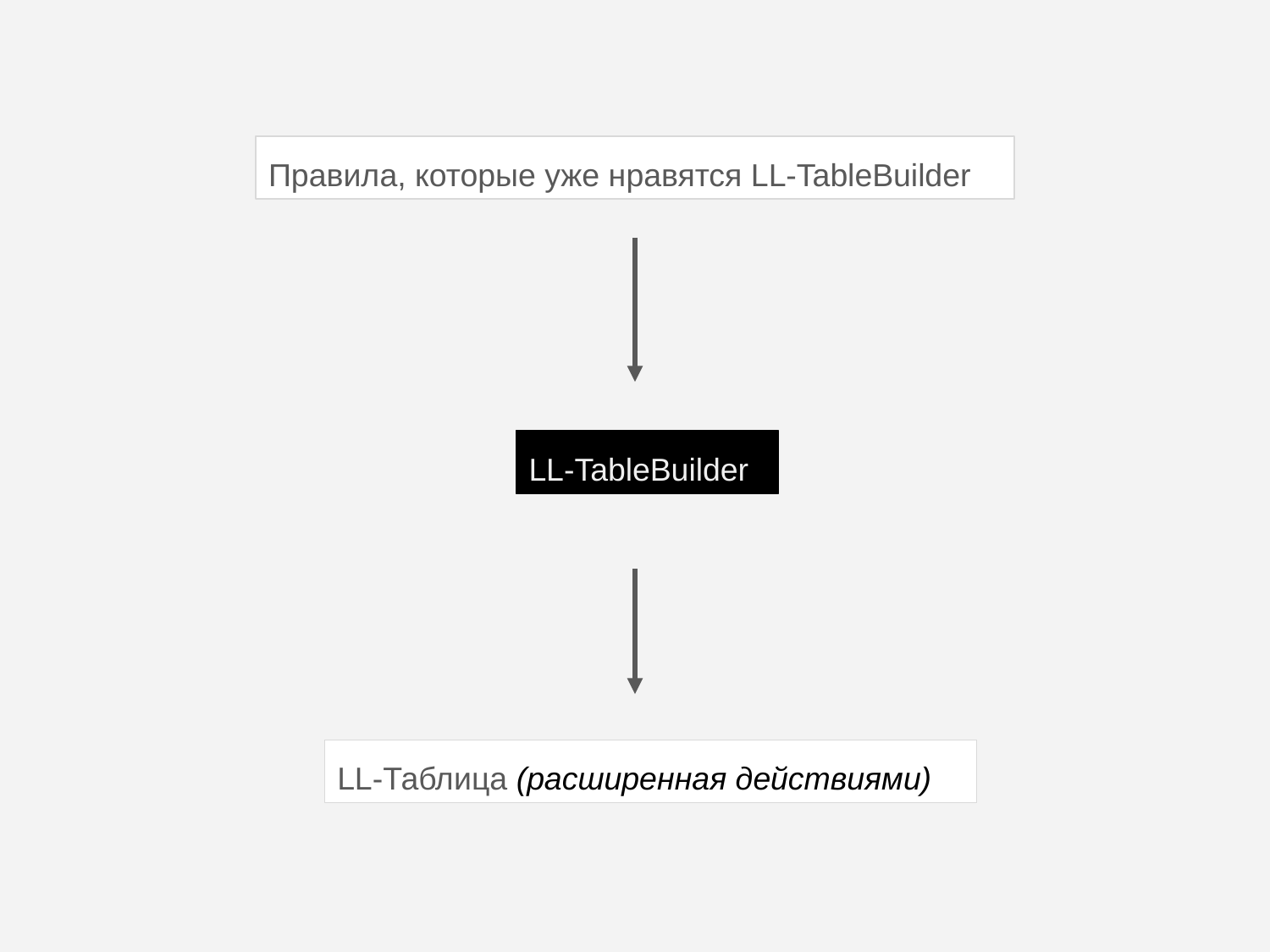

Правила, которые уже нравятся LL-TableBuilder
LL-TableBuilder
LL-Таблица (расширенная действиями)